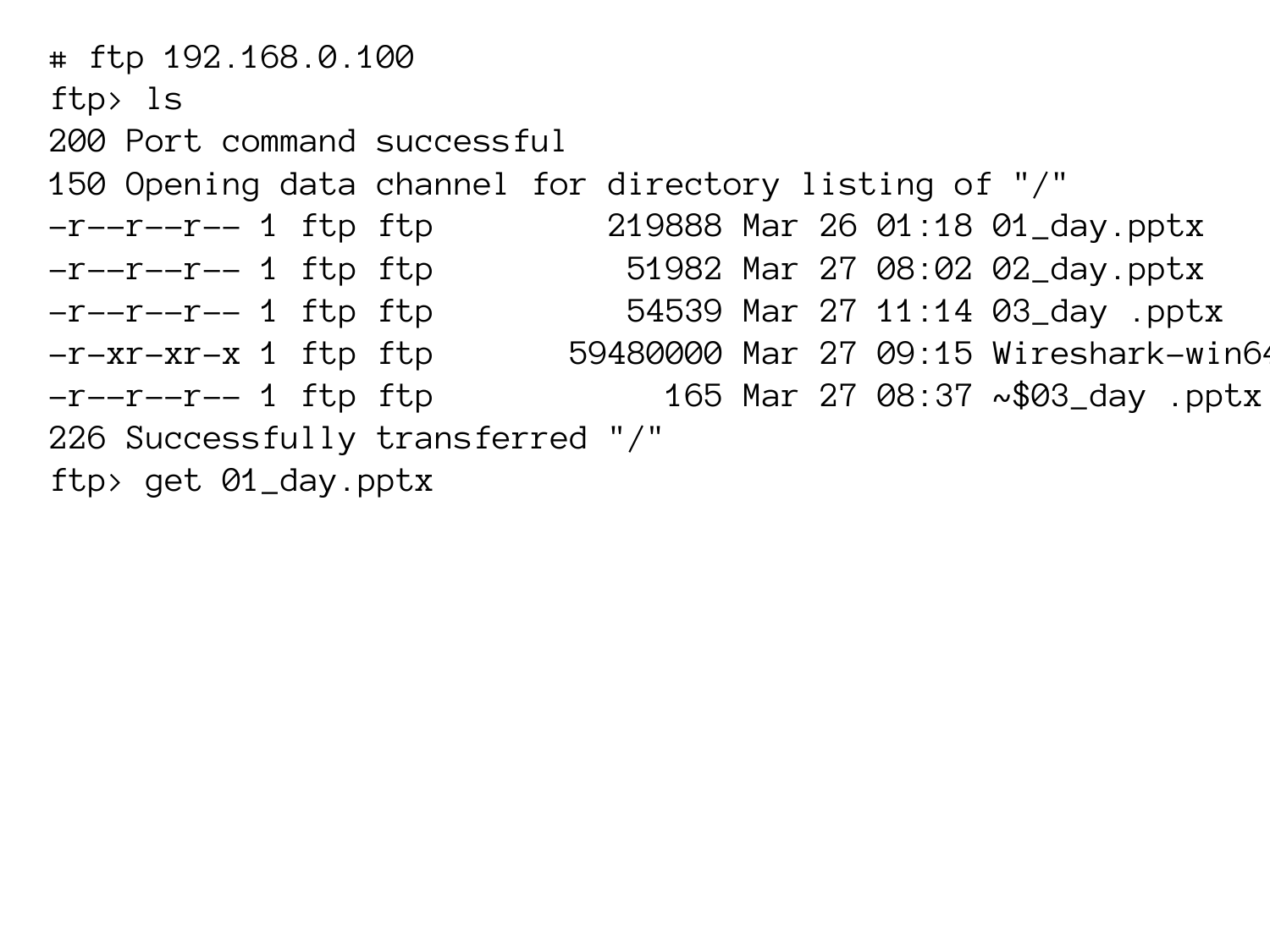

# ftp 192.168.0.100
ftp> ls
200 Port command successful
150 Opening data channel for directory listing of "/"
-r--r--r-- 1 ftp ftp         219888 Mar 26 01:18 01_day.pptx
-r--r--r-- 1 ftp ftp          51982 Mar 27 08:02 02_day.pptx
-r--r--r-- 1 ftp ftp          54539 Mar 27 11:14 03_day .pptx
-r-xr-xr-x 1 ftp ftp       59480000 Mar 27 09:15 Wireshark-win64-3.0.0.exe
-r--r--r-- 1 ftp ftp            165 Mar 27 08:37 ~$03_day .pptx
226 Successfully transferred "/"
ftp> get 01_day.pptx